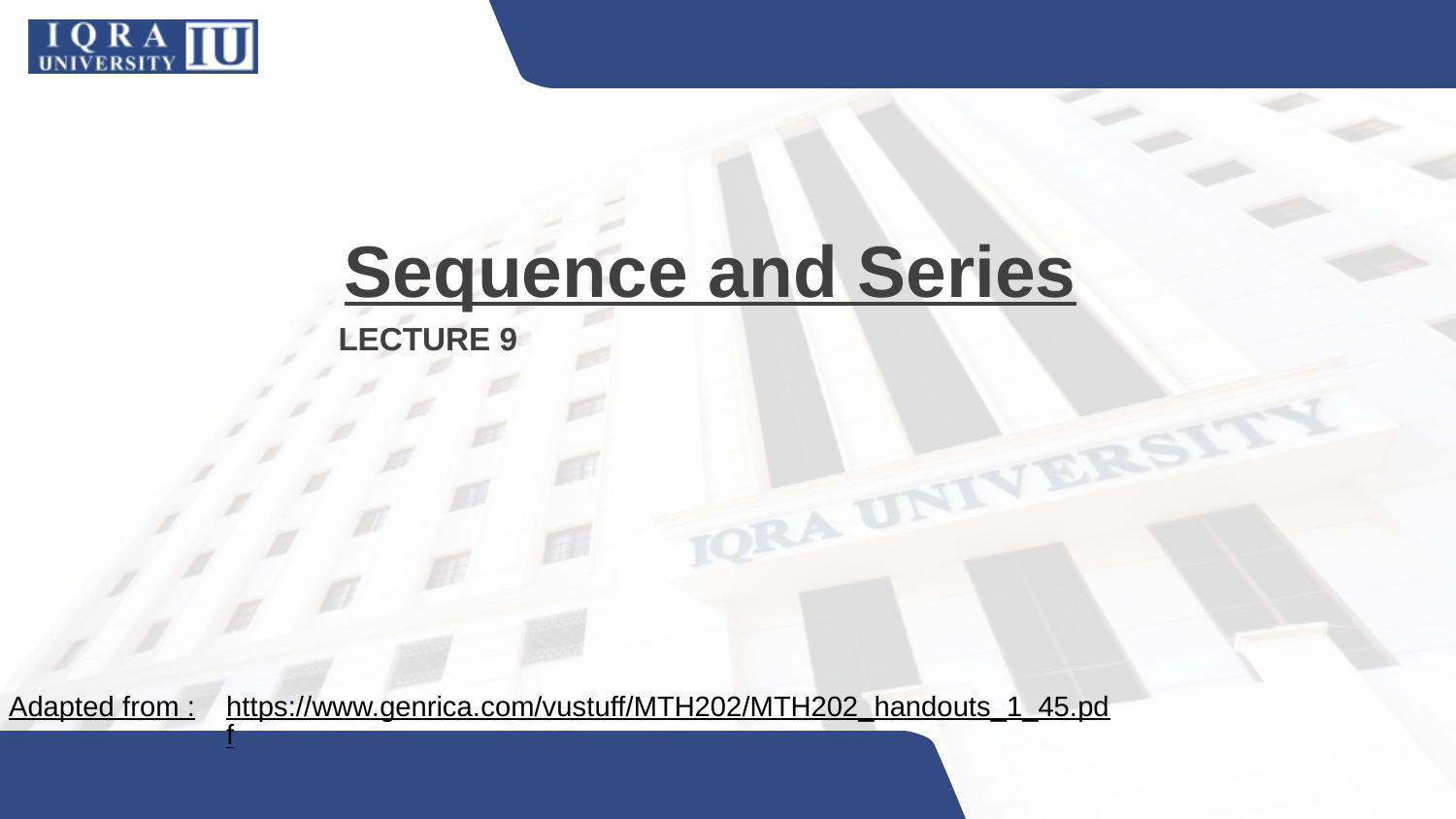

Sequence and Series
                                      LECTURE 9

Adapted from :
https://www.genrica.com/vustuff/MTH202/MTH202_handouts_1_45.pdf